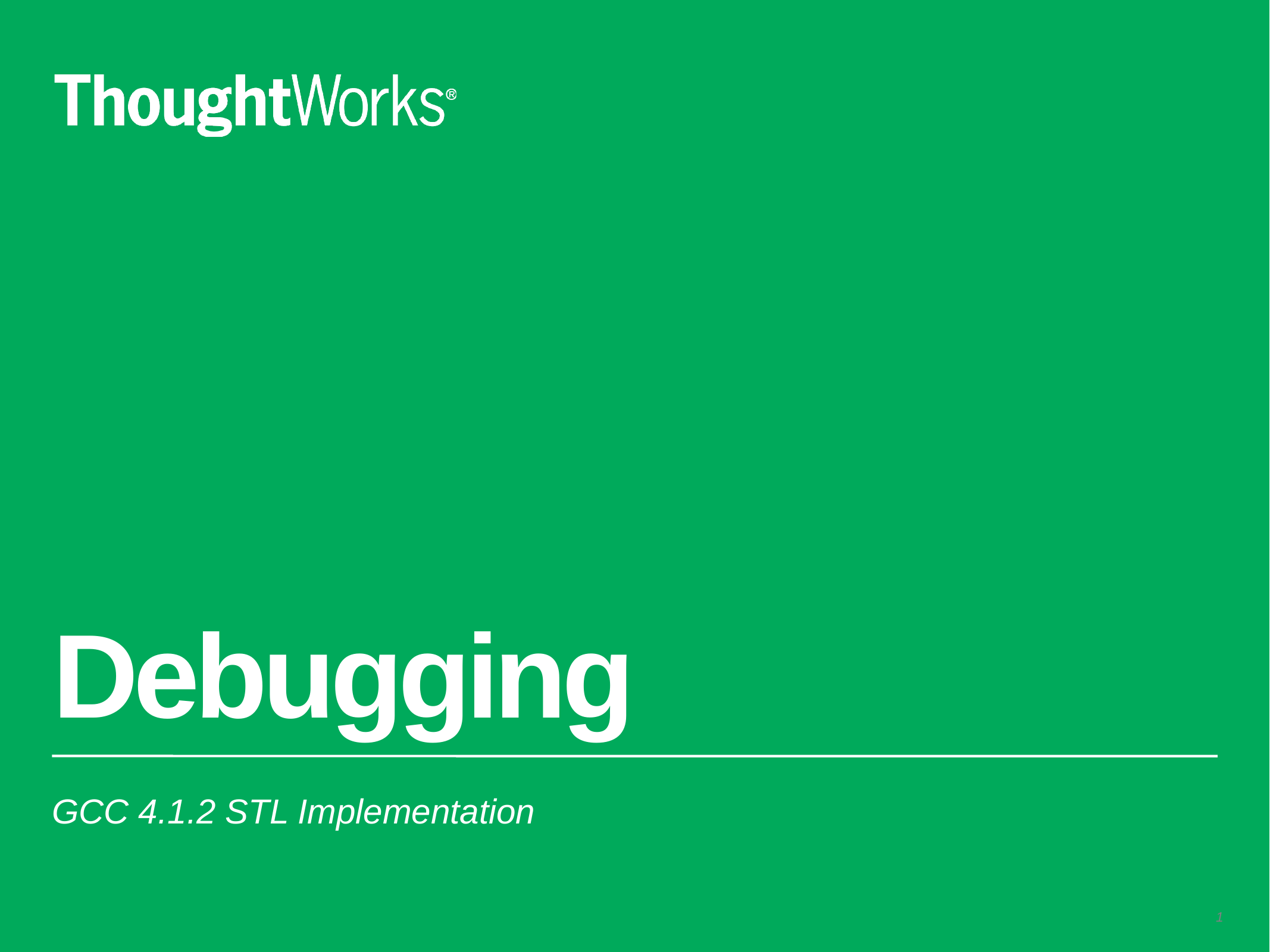

# Debugging
GCC 4.1.2 STL Implementation
1